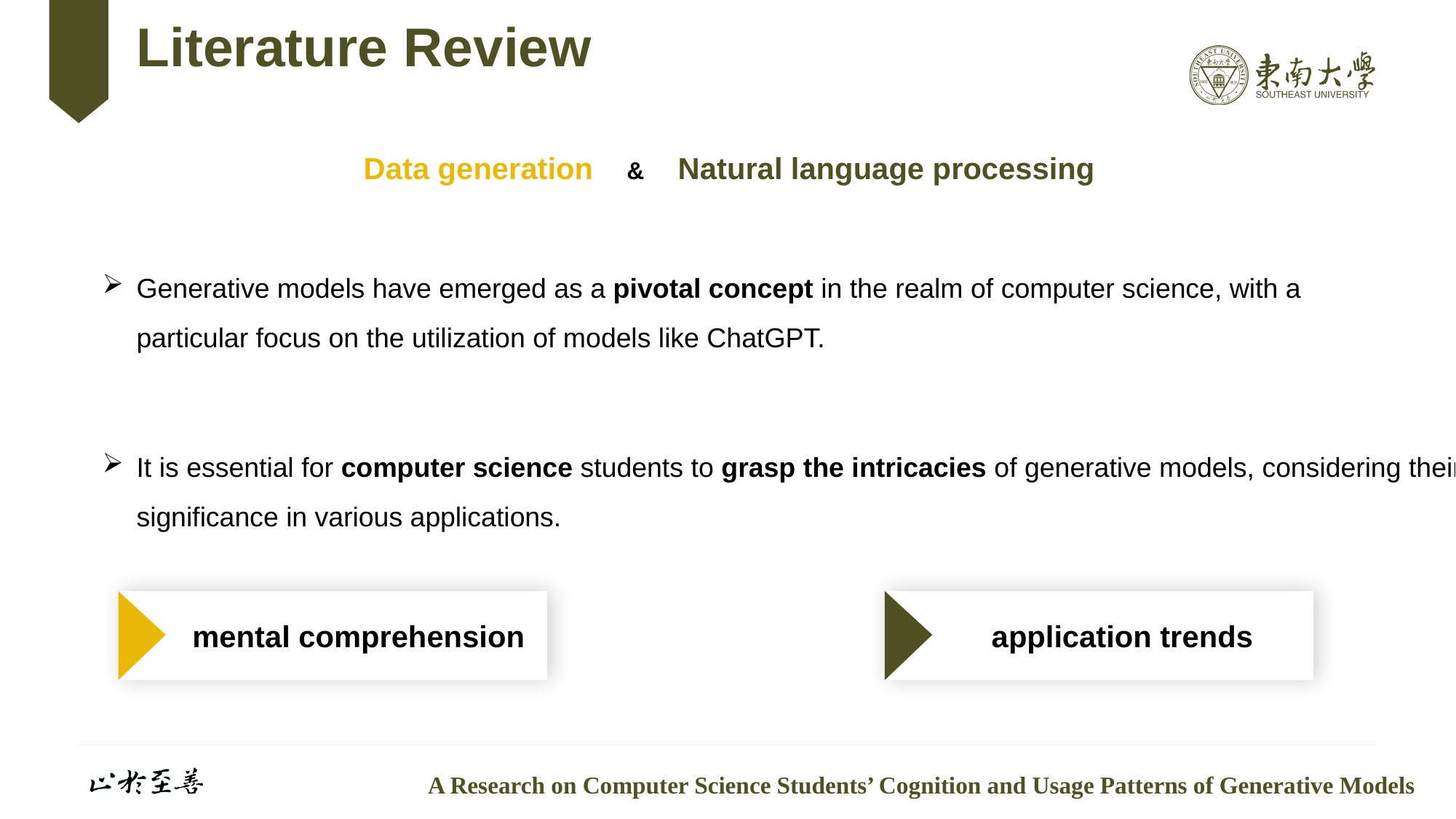

# Literature Review
Data generation     &     Natural language processing
Generative models have emerged as a pivotal concept in the realm of computer science, with a particular focus on the utilization of models like ChatGPT.
It is essential for computer science students to grasp the intricacies of generative models, considering their significance in various applications.

application trends

mental comprehension

A Research on Computer Science Students’ Cognition and Usage Patterns of Generative Models